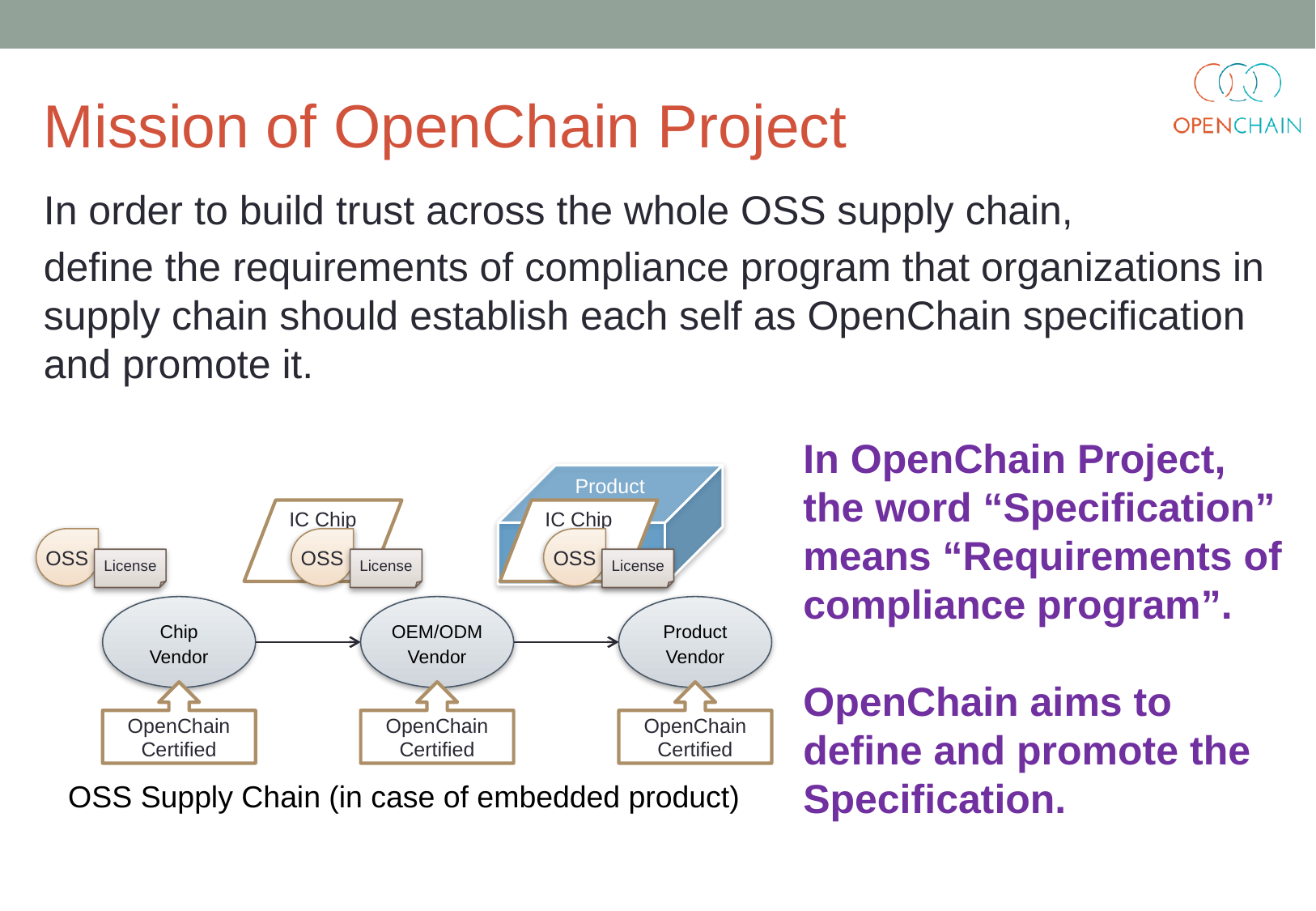

# Mission of OpenChain Project
In order to build trust across the whole OSS supply chain,
define the requirements of compliance program that organizations in supply chain should establish each self as OpenChain specification and promote it.
In OpenChain Project, the word “Specification” means “Requirements of compliance program”.

OpenChain aims to define and promote the Specification.

Product
IC Chip
OSS
License
IC Chip
OSS
License
OSS
License
Chip
Vendor
OEM/ODM
Vendor
Product
Vendor
OpenChain
Certified
OpenChain
Certified
OpenChain
Certified
OSS Supply Chain (in case of embedded product)